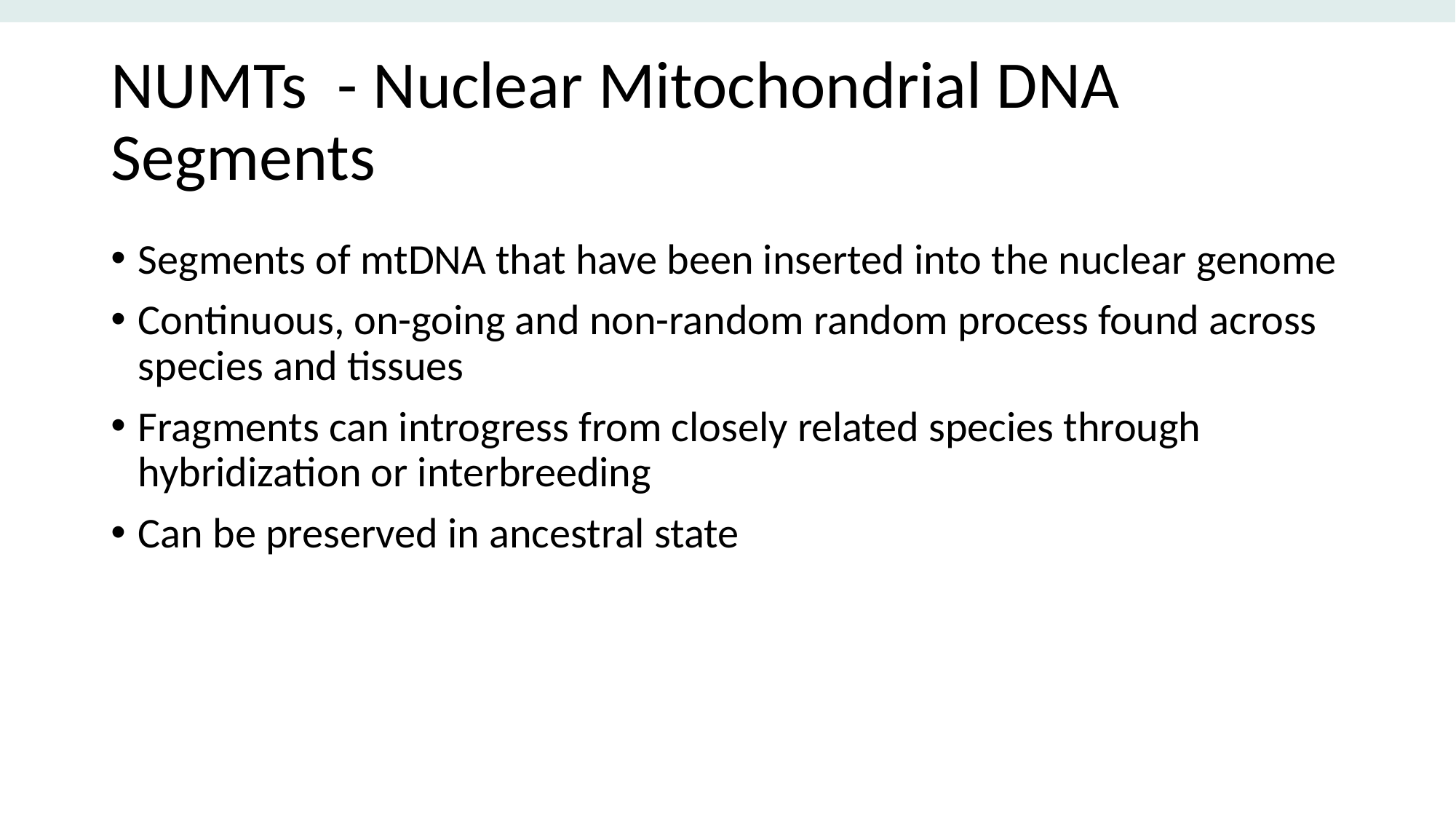

# NUMTs  - Nuclear Mitochondrial DNA Segments
Segments of mtDNA that have been inserted into the nuclear genome
Continuous, on-going and non-random random process found across species and tissues
Fragments can introgress from closely related species through hybridization or interbreeding
Can be preserved in ancestral state